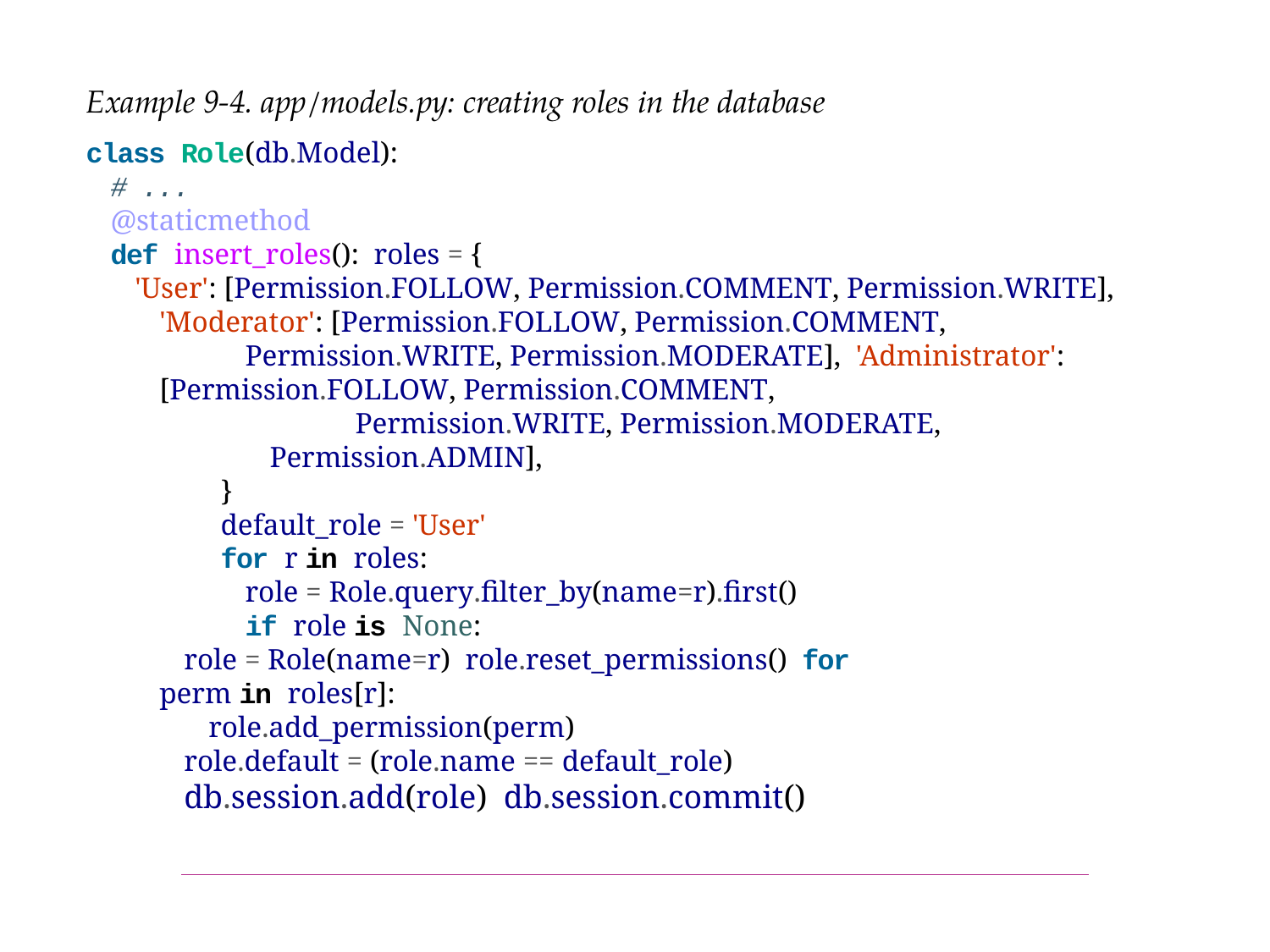

Example 9-4. app/models.py: creating roles in the database
class Role(db.Model):
# ...
@staticmethod
def insert_roles():  roles = {
'User': [Permission.FOLLOW, Permission.COMMENT, Permission.WRITE],  'Moderator': [Permission.FOLLOW, Permission.COMMENT,
Permission.WRITE, Permission.MODERATE],  'Administrator': [Permission.FOLLOW, Permission.COMMENT,
Permission.WRITE, Permission.MODERATE,  Permission.ADMIN],
}
default_role = 'User'
for r in roles:
role = Role.query.filter_by(name=r).first()
if role is None:
role = Role(name=r)  role.reset_permissions()  for perm in roles[r]:
role.add_permission(perm)
role.default = (role.name == default_role)
db.session.add(role)  db.session.commit()